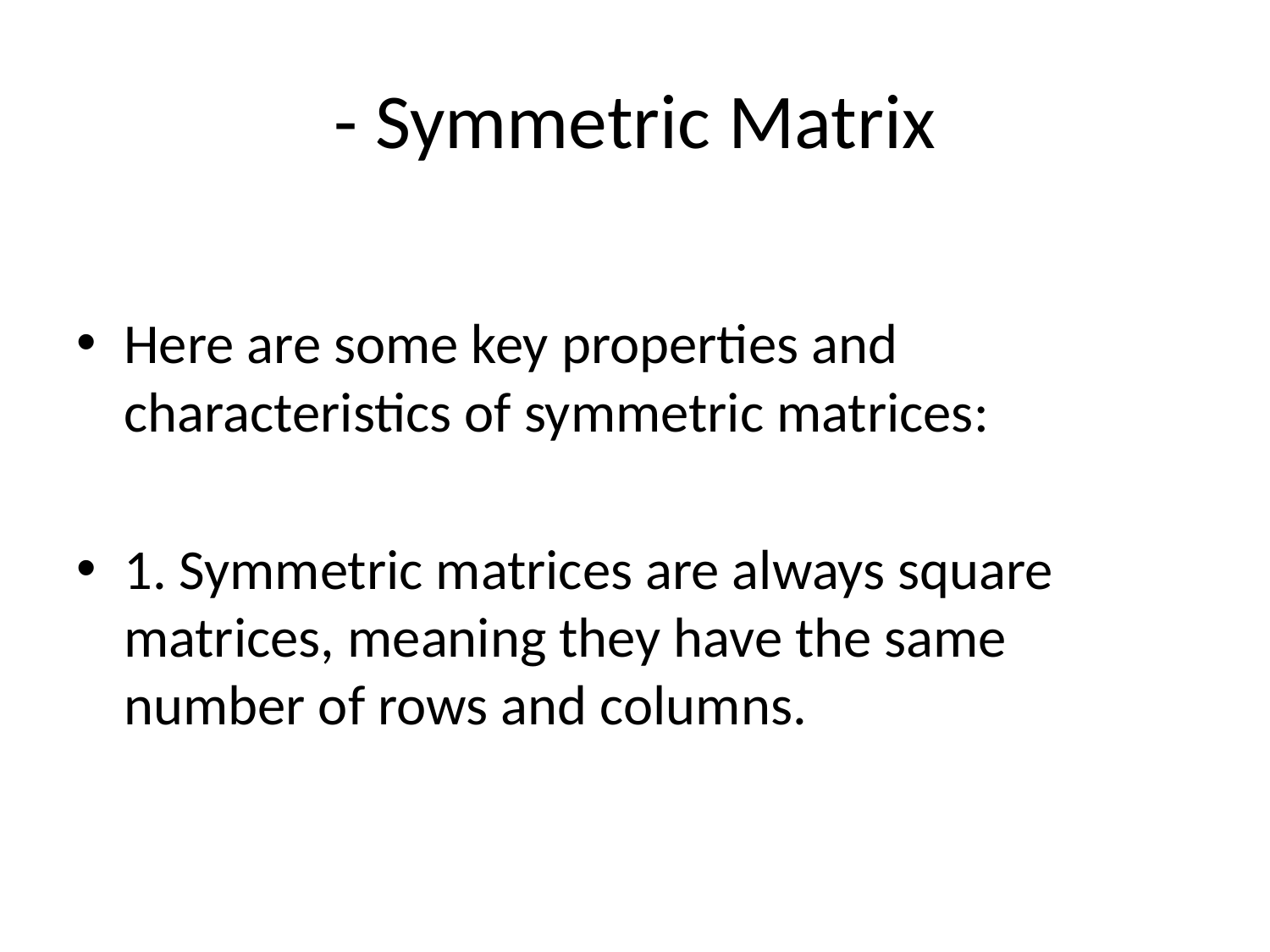

# - Symmetric Matrix

Here are some key properties and characteristics of symmetric matrices:

1. Symmetric matrices are always square matrices, meaning they have the same number of rows and columns.